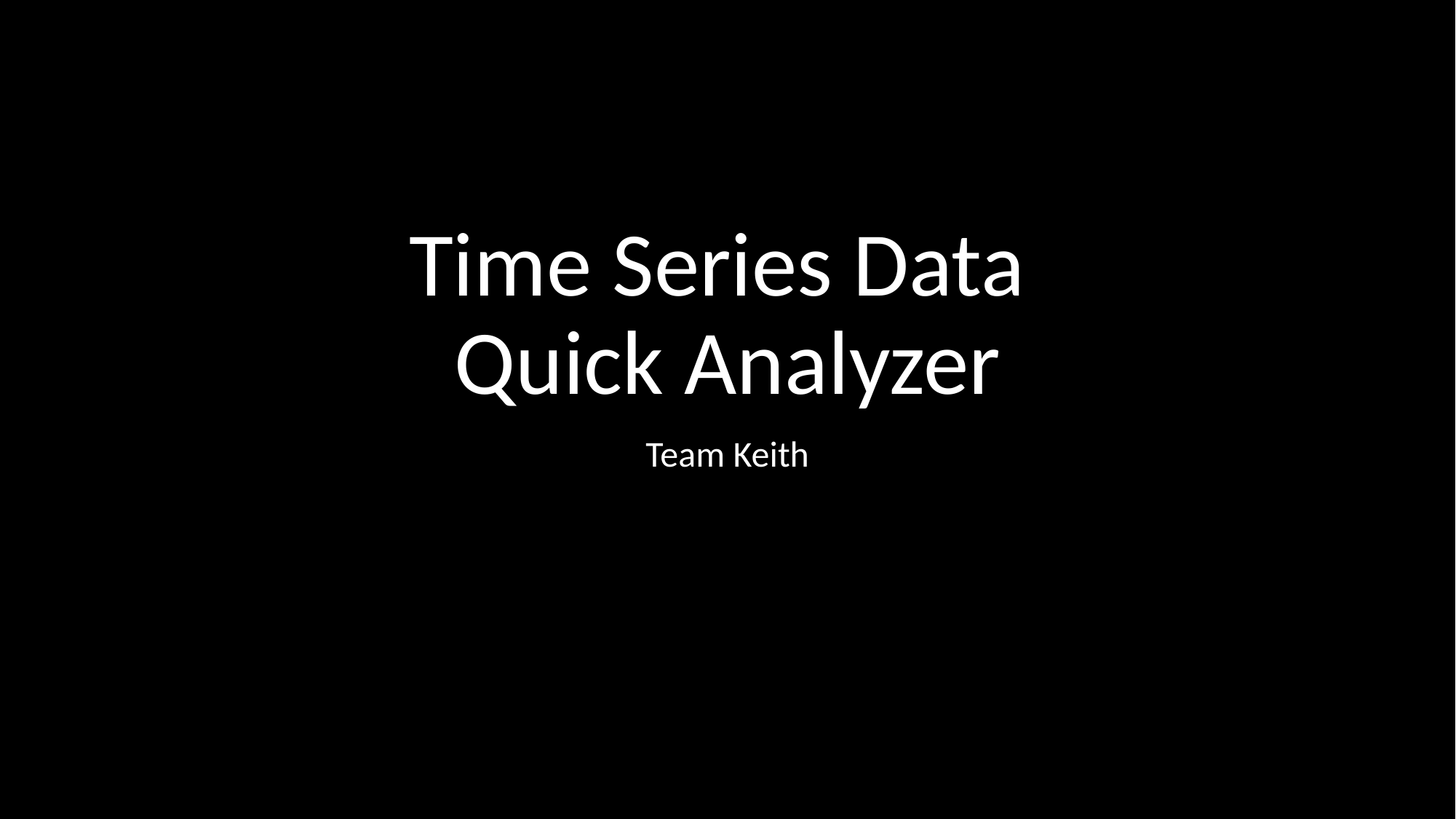

# Time Series Data Quick Analyzer
Team Keith